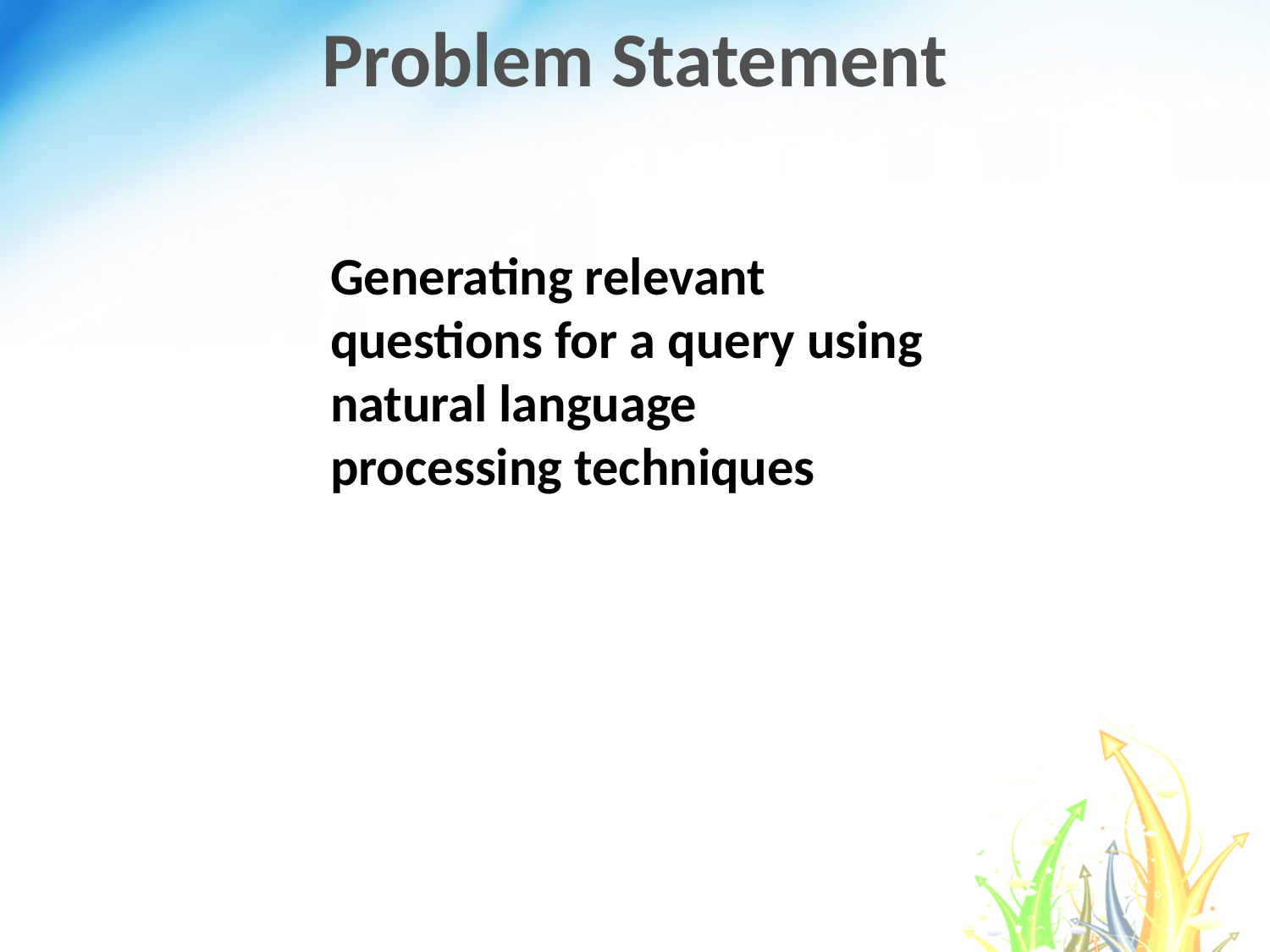

# Problem Statement
Generating relevant questions for a query using natural language processing techniques